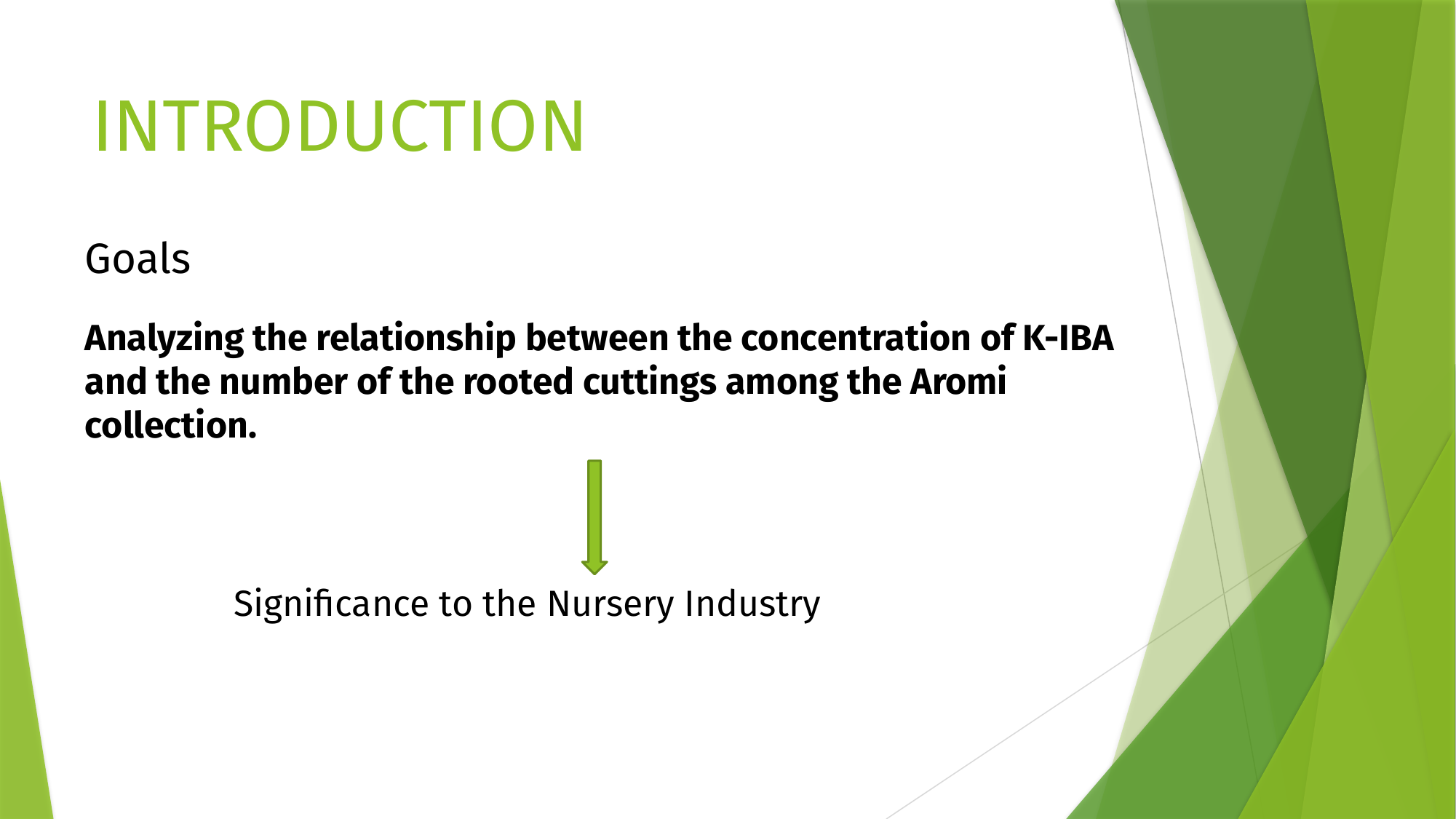

# INTRODUCTION

Goals

Analyzing the relationship between the concentration of K-IBA and the number of the rooted cuttings among the Aromi collection.

Significance to the Nursery Industry